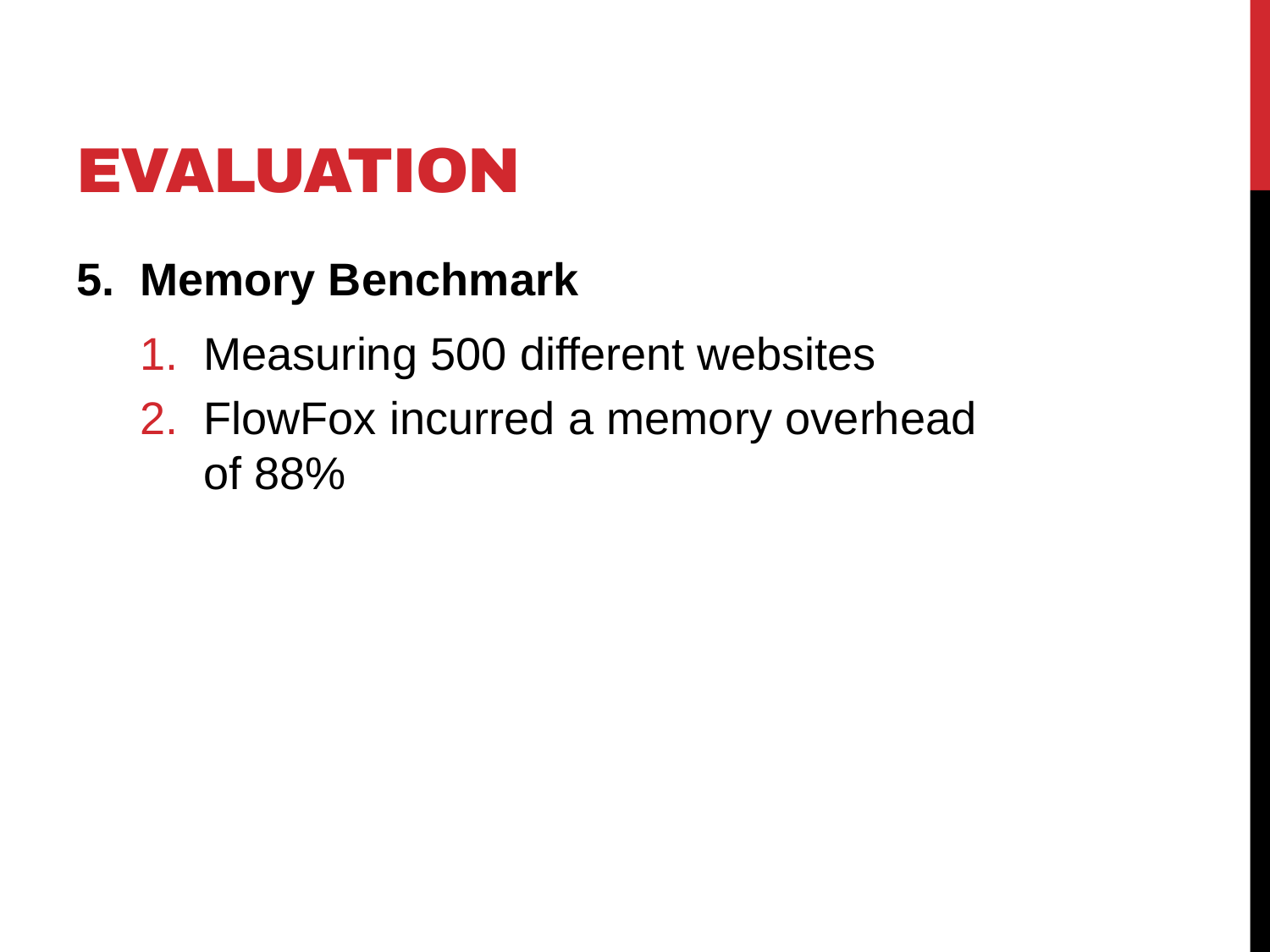

# Evaluation
Memory Benchmark
Measuring 500 different websites
FlowFox incurred a memory overhead of 88%